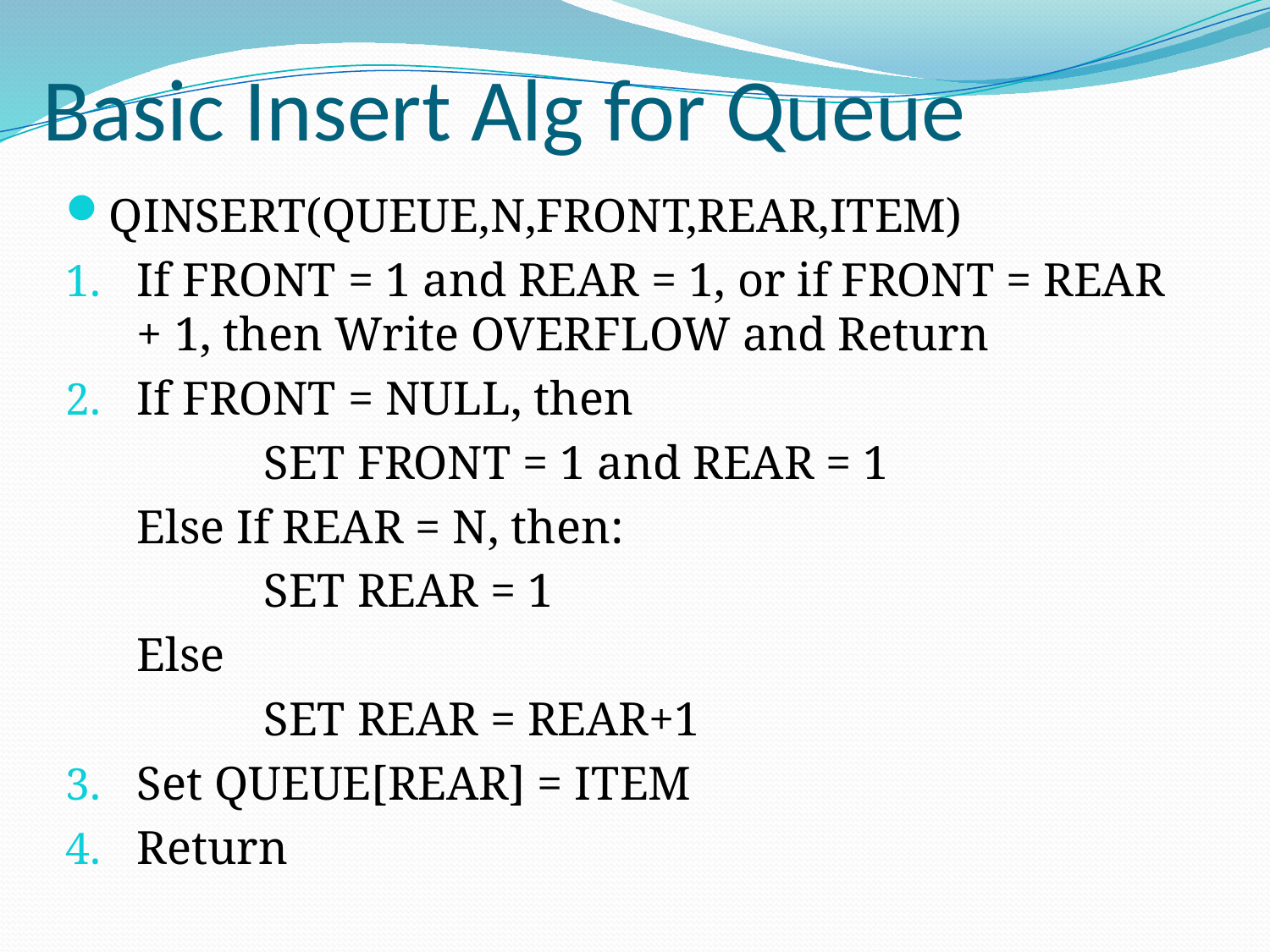

# Basic Insert Alg for Queue
QINSERT(QUEUE,N,FRONT,REAR,ITEM)
If FRONT = 1 and REAR = 1, or if FRONT = REAR + 1, then Write OVERFLOW and Return
If FRONT = NULL, then
		SET FRONT = 1 and REAR = 1
	Else If REAR = N, then:
		SET REAR = 1
	Else
		SET REAR = REAR+1
Set QUEUE[REAR] = ITEM
Return